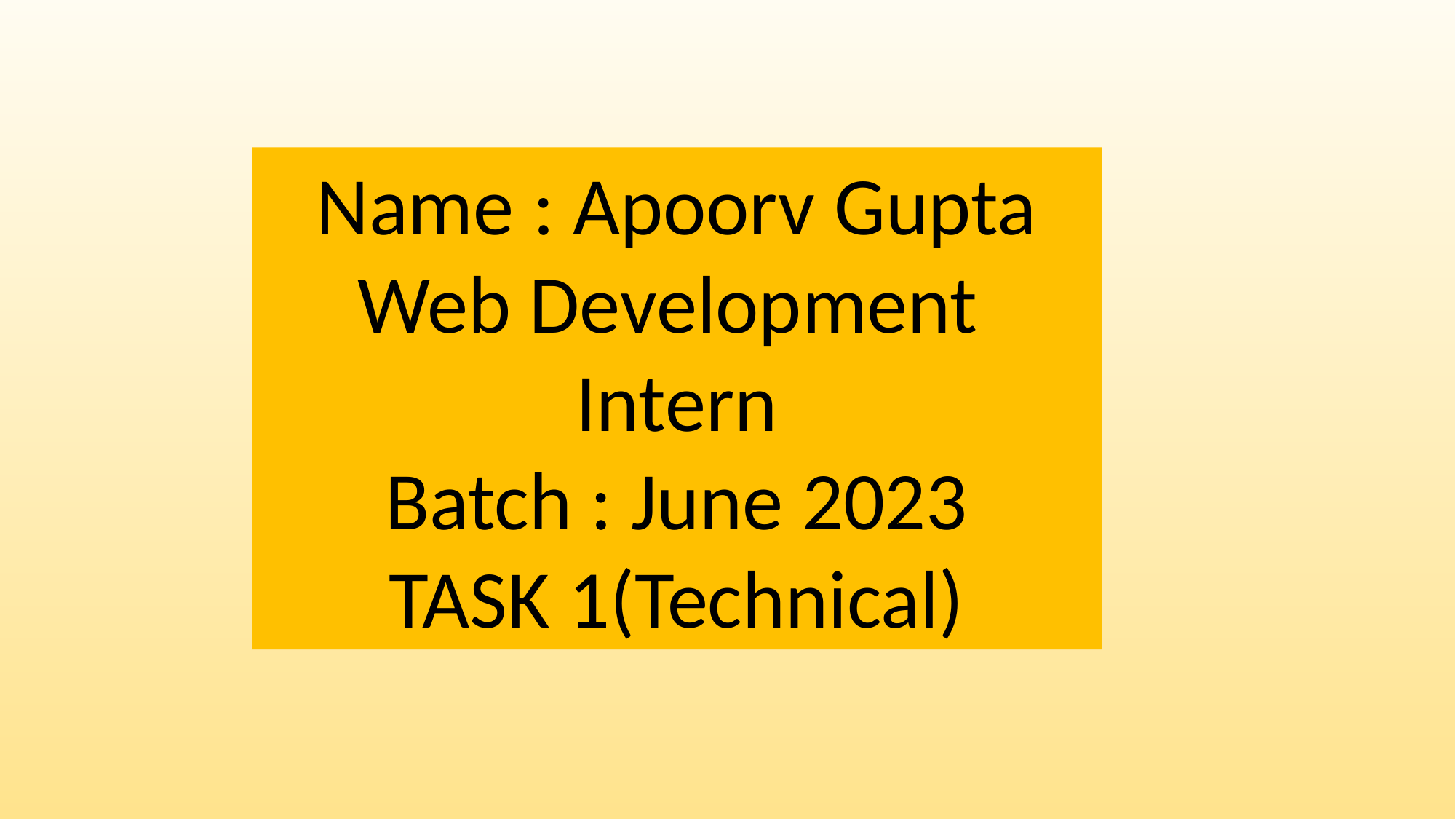

Name : Apoorv Gupta
Web Development
Intern
Batch : June 2023
TASK 1(Technical)